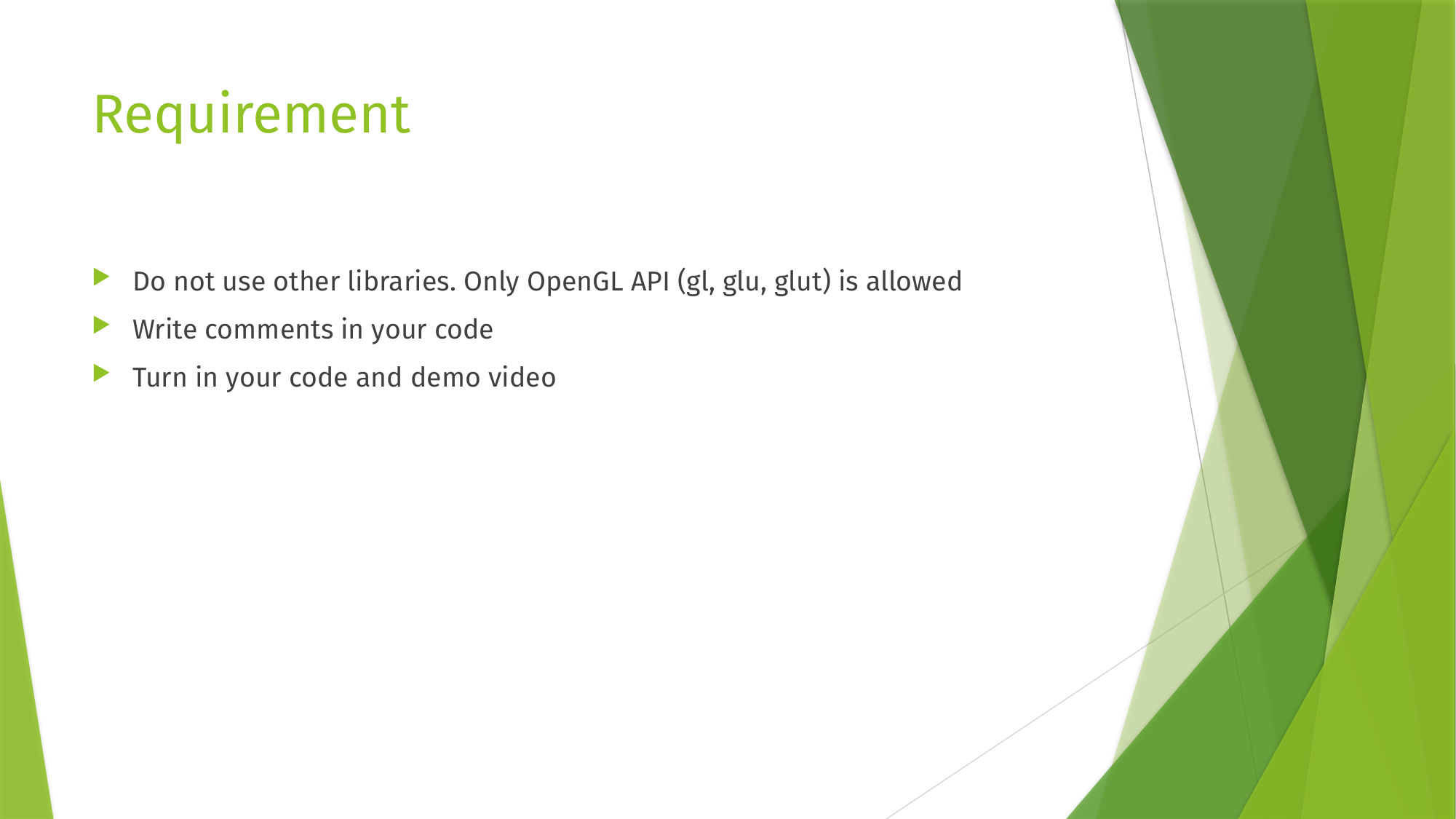

# Requirement
Do not use other libraries. Only OpenGL API (gl, glu, glut) is allowed
Write comments in your code
Turn in your code and demo video